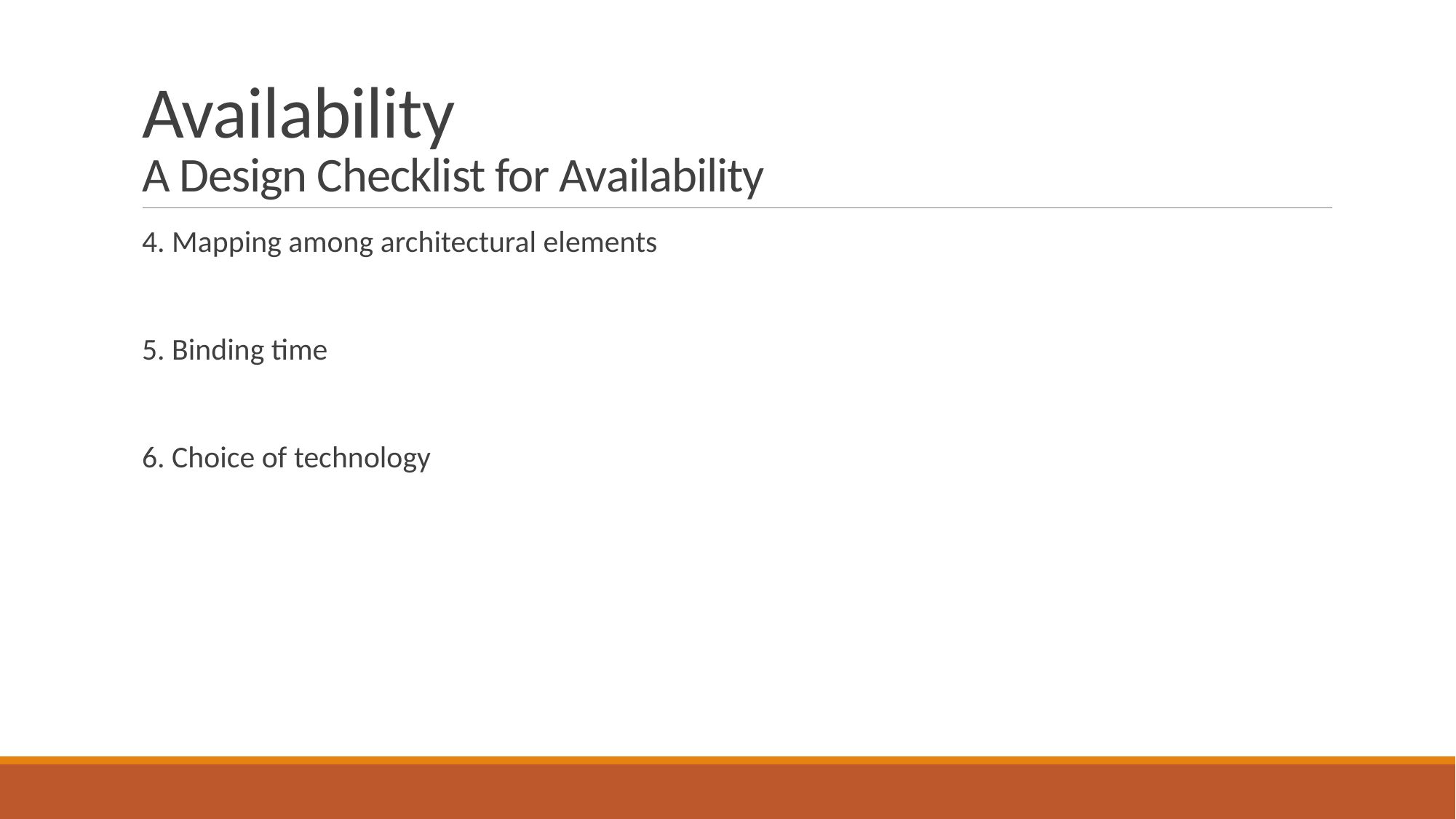

# Availability A Design Checklist for Availability
4. Mapping among architectural elements

5. Binding time

6. Choice of technology